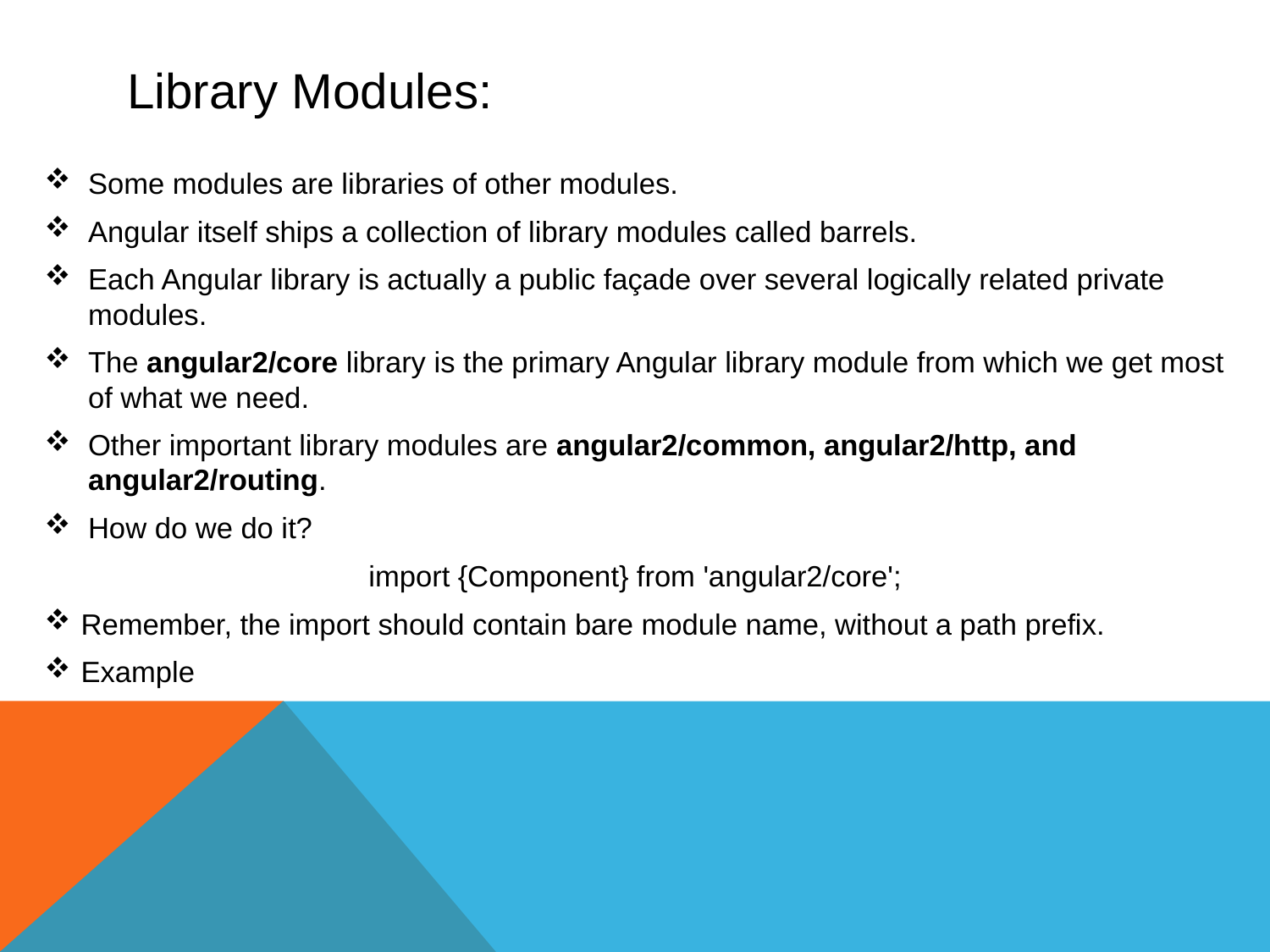

# Library Modules:
Some modules are libraries of other modules.
Angular itself ships a collection of library modules called barrels.
Each Angular library is actually a public façade over several logically related private modules.
The angular2/core library is the primary Angular library module from which we get most of what we need.
Other important library modules are angular2/common, angular2/http, and angular2/routing.
How do we do it?
import {Component} from 'angular2/core';
Remember, the import should contain bare module name, without a path prefix.
Example